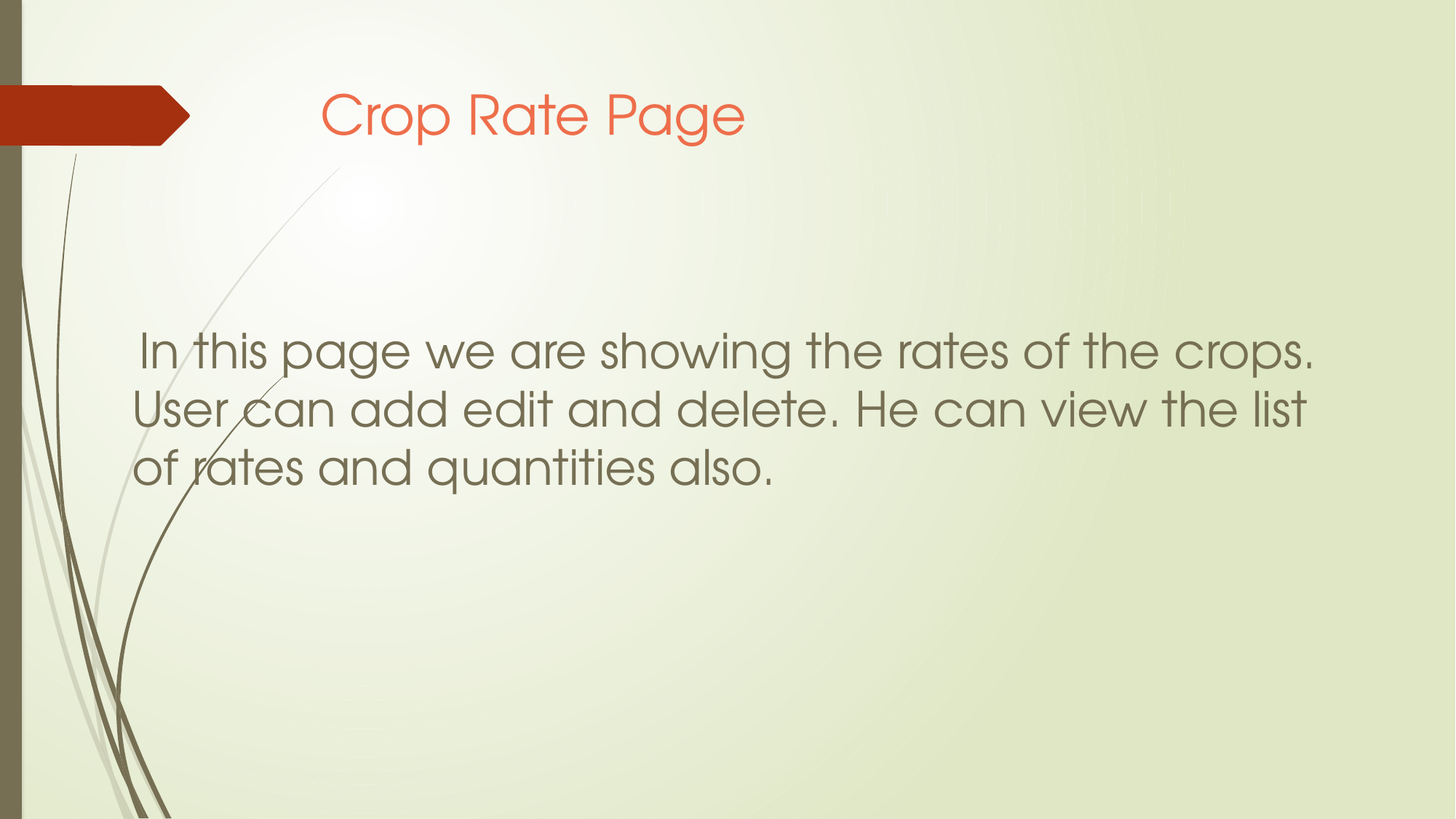

# Crop Rate Page
 In this page we are showing the rates of the crops. User can add edit and delete. He can view the list of rates and quantities also.